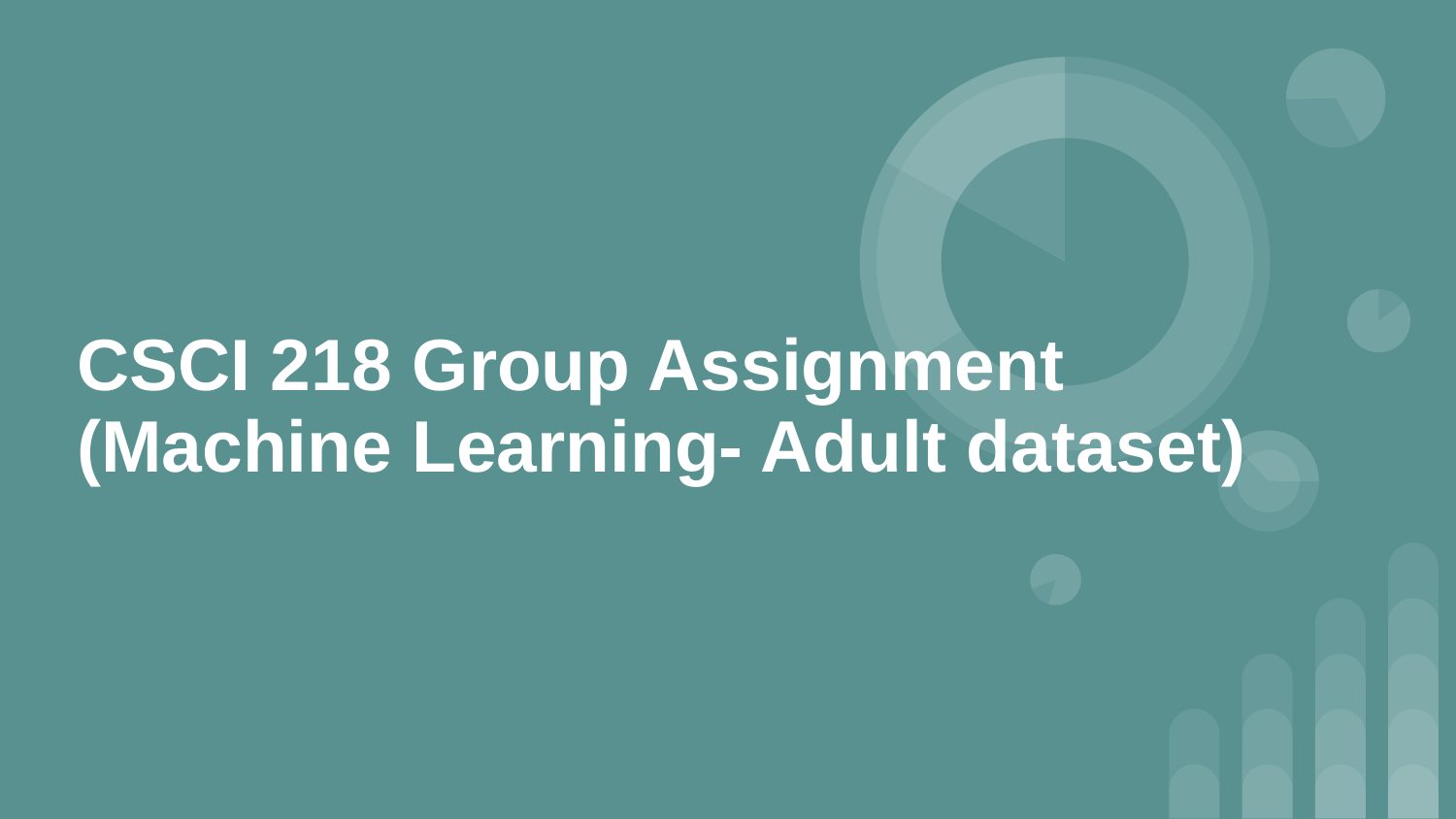

# CSCI 218 Group Assignment (Machine Learning- Adult dataset)